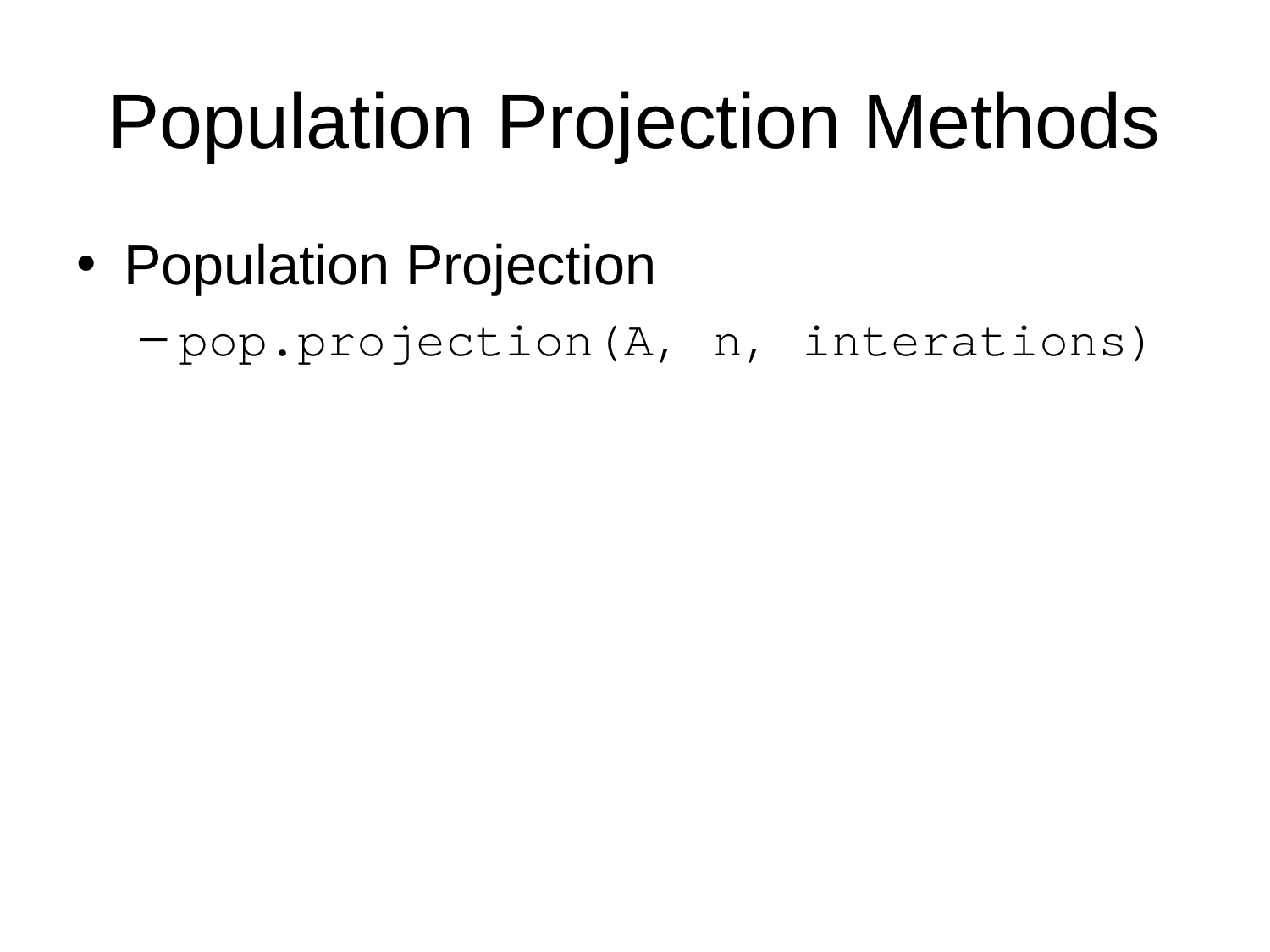

# Population Projection Methods
Population Projection
pop.projection(A, n, interations)